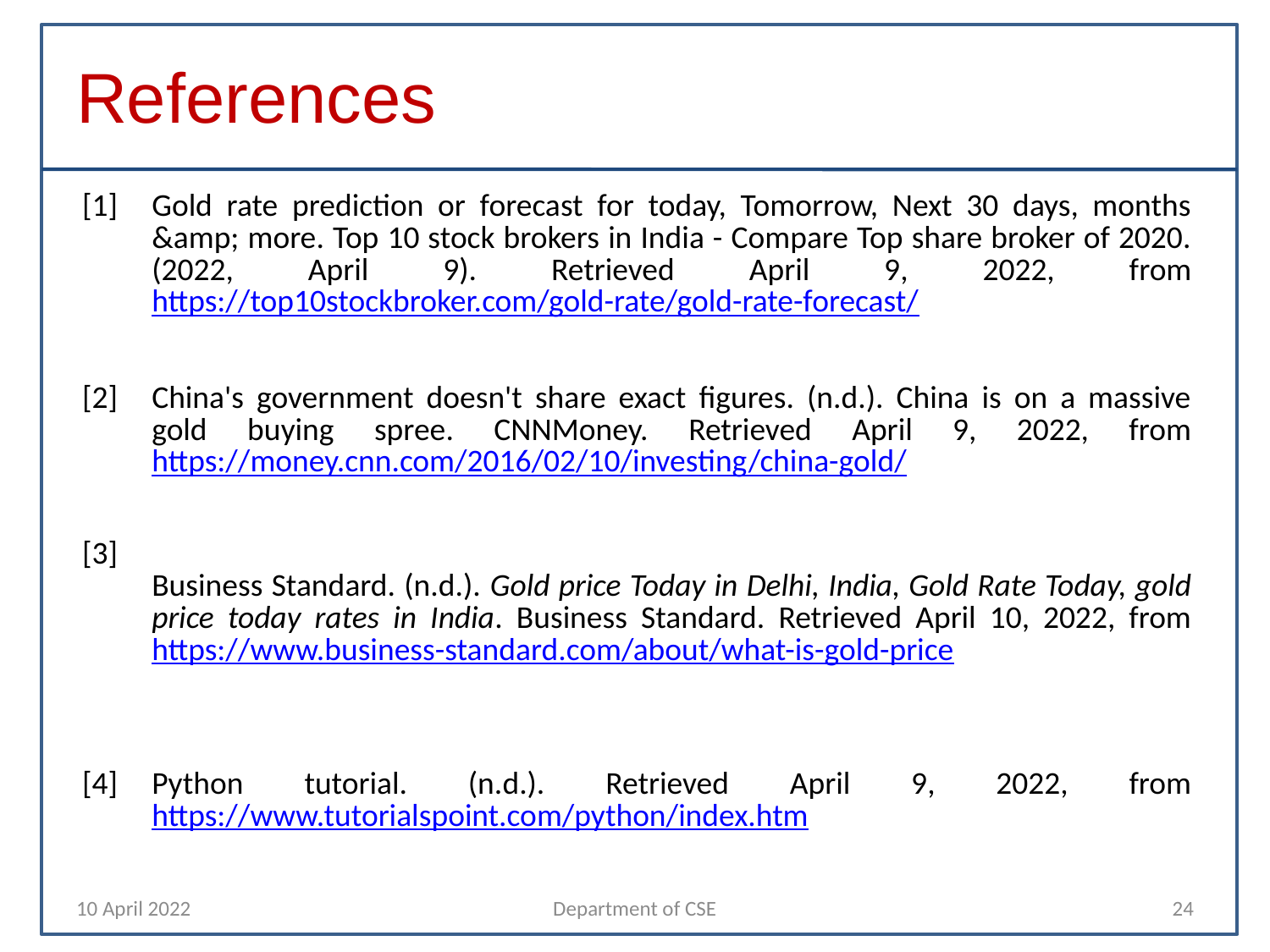

References
| [1] | Gold rate prediction or forecast for today, Tomorrow, Next 30 days, months &amp; more. Top 10 stock brokers in India - Compare Top share broker of 2020. (2022, April 9). Retrieved April 9, 2022, from https://top10stockbroker.com/gold-rate/gold-rate-forecast/ |
| --- | --- |
| [2] | China's government doesn't share exact figures. (n.d.). China is on a massive gold buying spree. CNNMoney. Retrieved April 9, 2022, from https://money.cnn.com/2016/02/10/investing/china-gold/ |
| [3] | Business Standard. (n.d.). Gold price Today in Delhi, India, Gold Rate Today, gold price today rates in India. Business Standard. Retrieved April 10, 2022, from https://www.business-standard.com/about/what-is-gold-price |
| [4] | Python tutorial. (n.d.). Retrieved April 9, 2022, from https://www.tutorialspoint.com/python/index.htm |
10 April 2022
Department of CSE
24